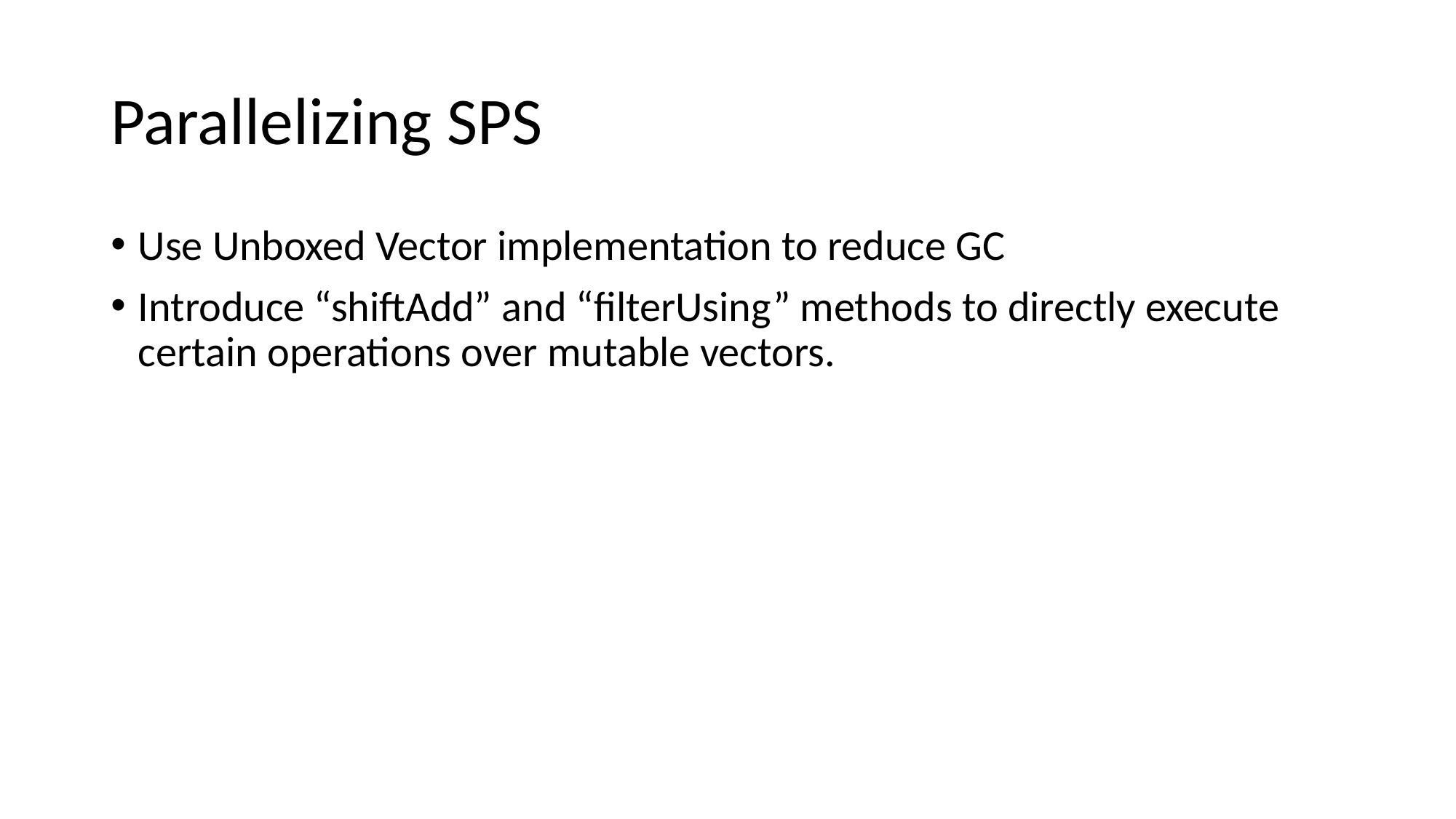

# Parallelizing SPS
Use Unboxed Vector implementation to reduce GC
Introduce “shiftAdd” and “filterUsing” methods to directly execute certain operations over mutable vectors.